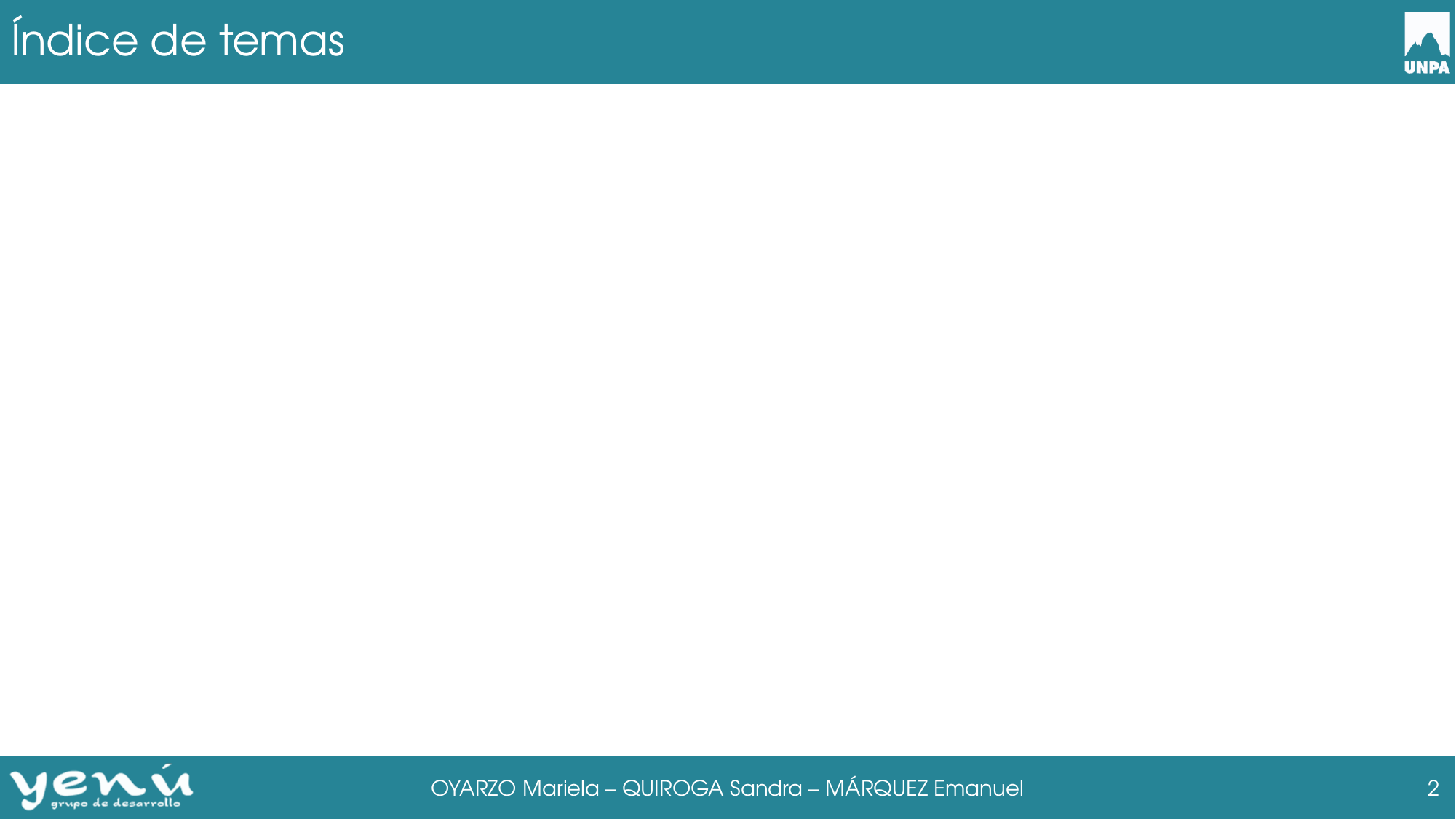

# Índice de temas

OYARZO Mariela – QUIROGA Sandra – MÁRQUEZ Emanuel
2